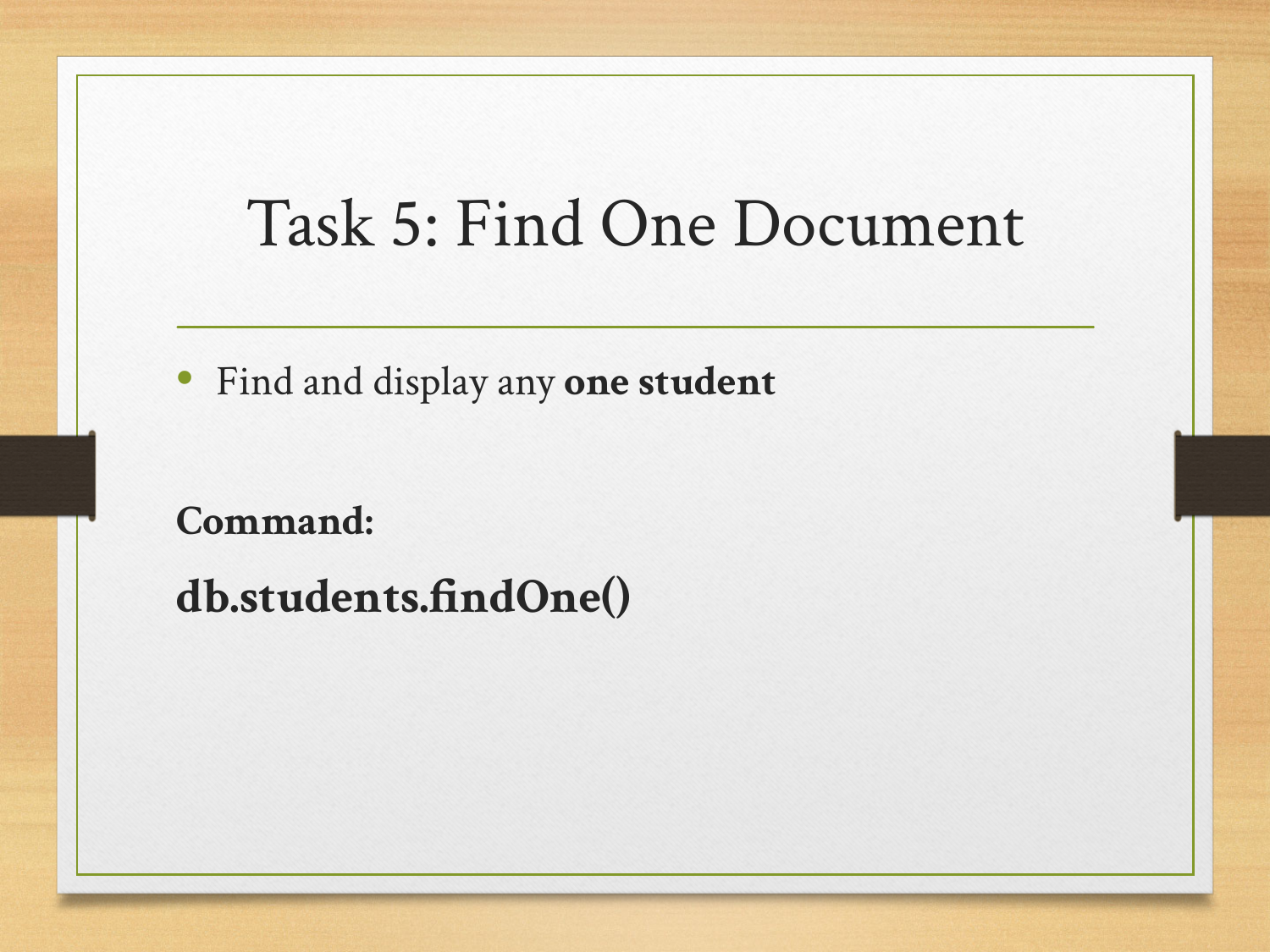

# Task 5: Find One Document
Find and display any one student

Command:
db.students.findOne()